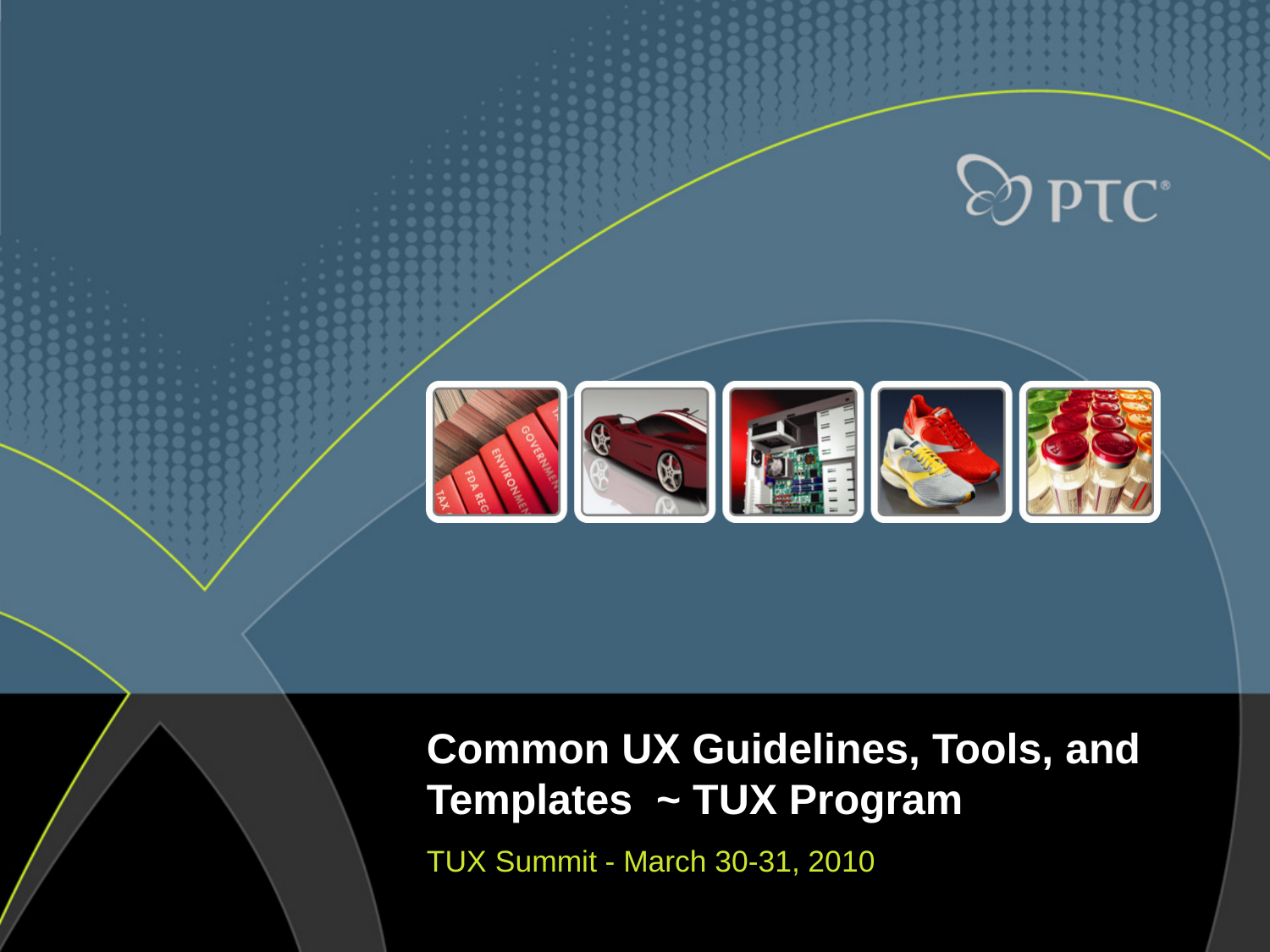

# Common UX Guidelines, Tools, and Templates  ~ TUX Program
TUX Summit - March 30-31, 2010